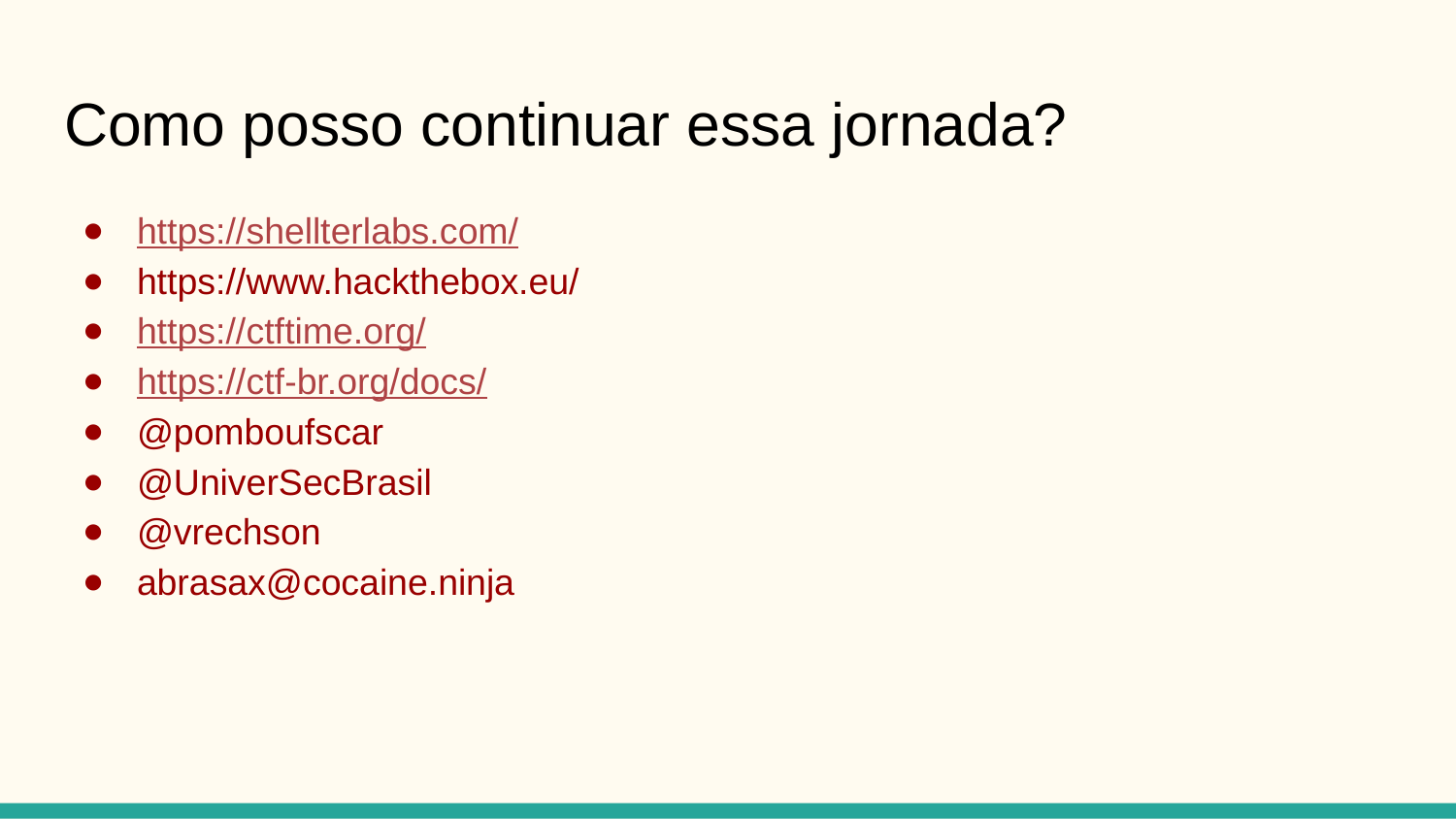

# Como posso continuar essa jornada?
https://shellterlabs.com/
https://www.hackthebox.eu/
https://ctftime.org/
https://ctf-br.org/docs/
@pomboufscar
@UniverSecBrasil
@vrechson
abrasax@cocaine.ninja